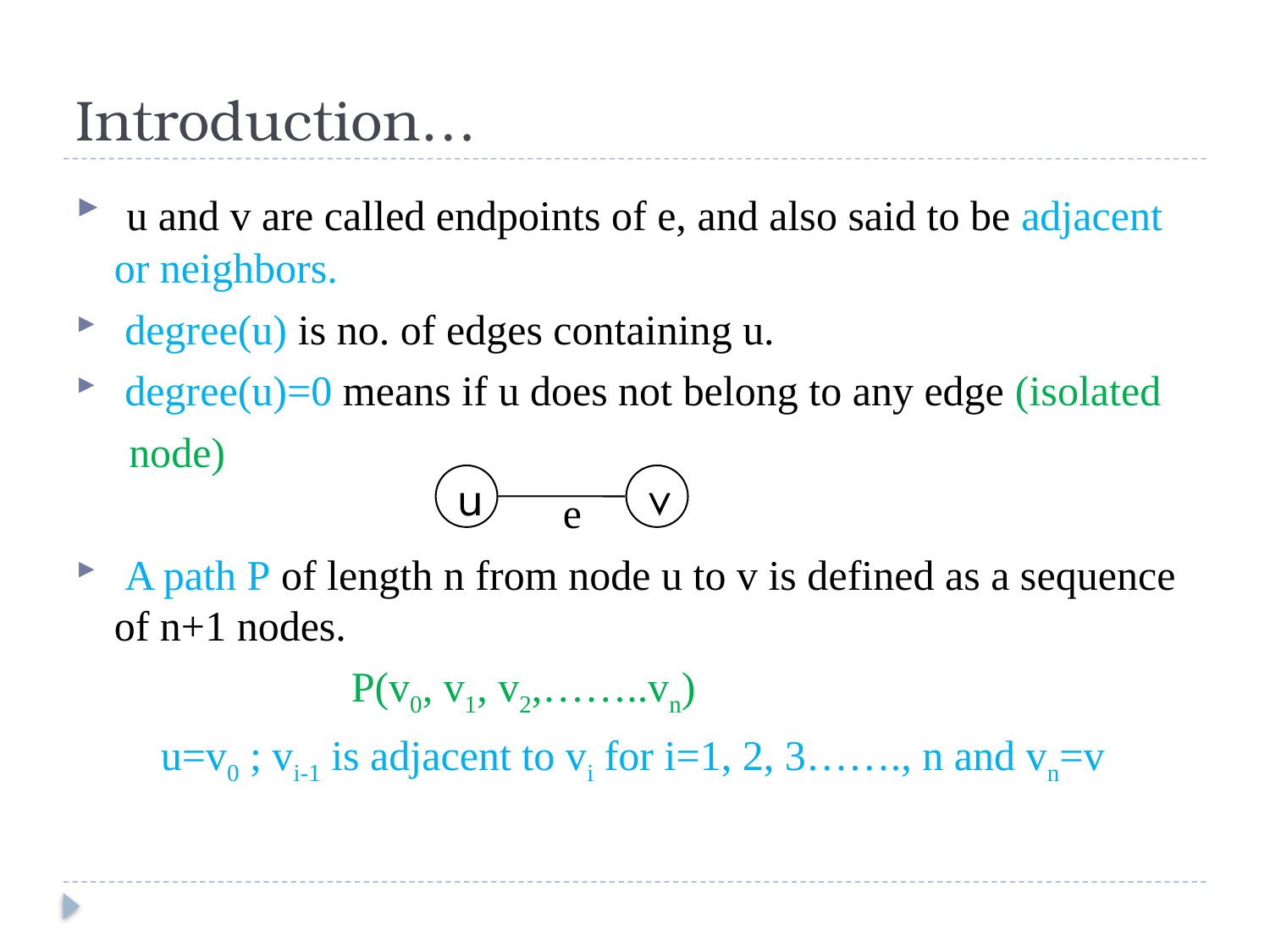

# Introduction…

 u and v are called endpoints of e, and also said to be adjacent or neighbors.
 degree(u) is no. of edges containing u.
 degree(u)=0 means if u does not belong to any edge (isolated
     node)
                                              e
 A path P of length n from node u to v is defined as a sequence of n+1 nodes.
                          P(v0, v1, v2,……..vn)
        u=v0 ; vi-1 is adjacent to vi for i=1, 2, 3……., n and vn=v
u
v